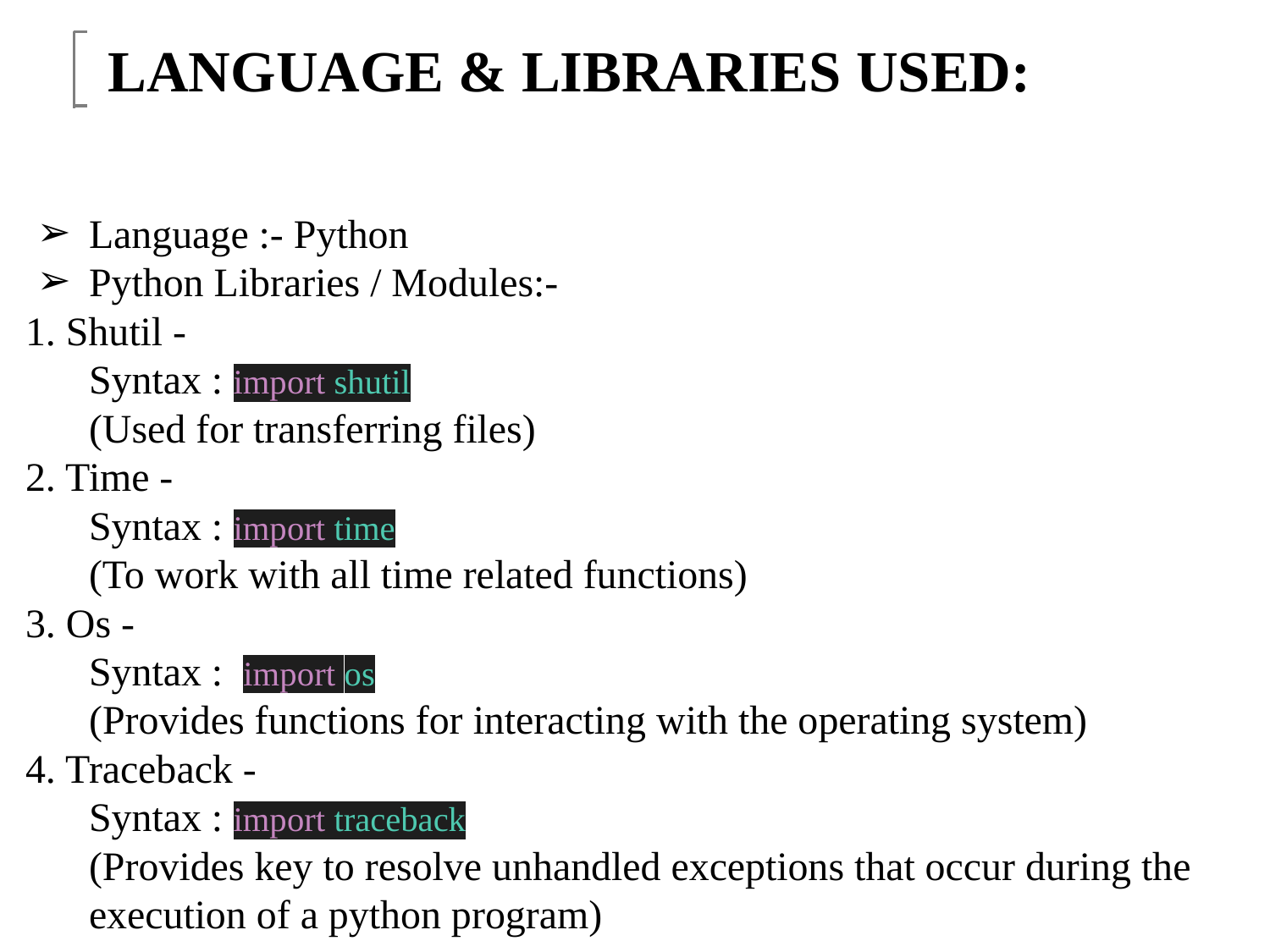

# LANGUAGE & LIBRARIES USED:
Language :- Python
Python Libraries / Modules:-
1. Shutil -
Syntax : import shutil
(Used for transferring files)
2. Time -
Syntax : import time
(To work with all time related functions)
3. Os -
Syntax :  import os
(Provides functions for interacting with the operating system)
4. Traceback -
Syntax : import traceback
(Provides key to resolve unhandled exceptions that occur during the execution of a python program)